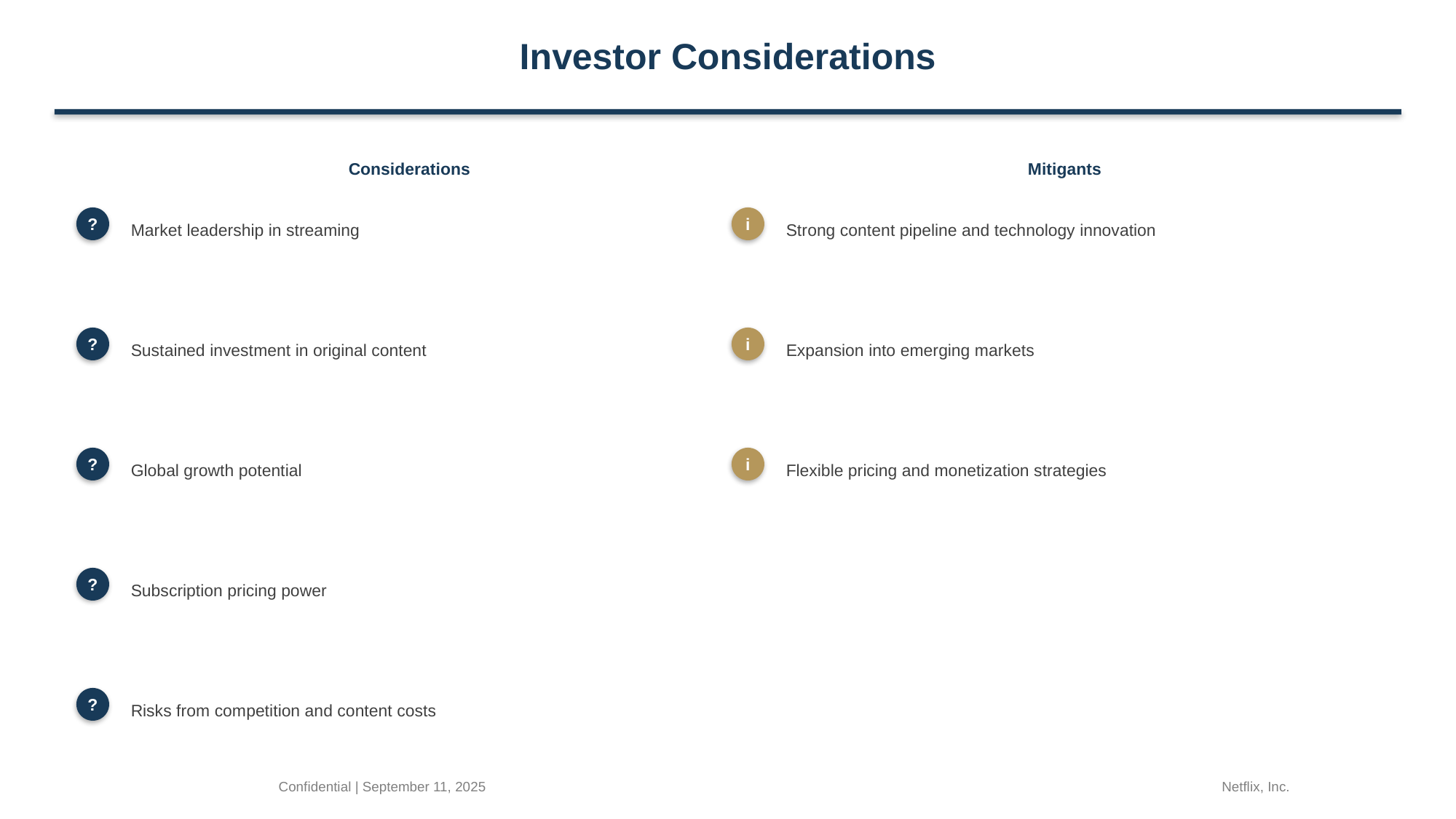

Investor Considerations

Considerations
Mitigants
Market leadership in streaming
Strong content pipeline and technology innovation

?

i
Sustained investment in original content
Expansion into emerging markets

?

i
Global growth potential
Flexible pricing and monetization strategies

?

i
Subscription pricing power

?
Risks from competition and content costs

?
Confidential | September 11, 2025
Netflix, Inc.